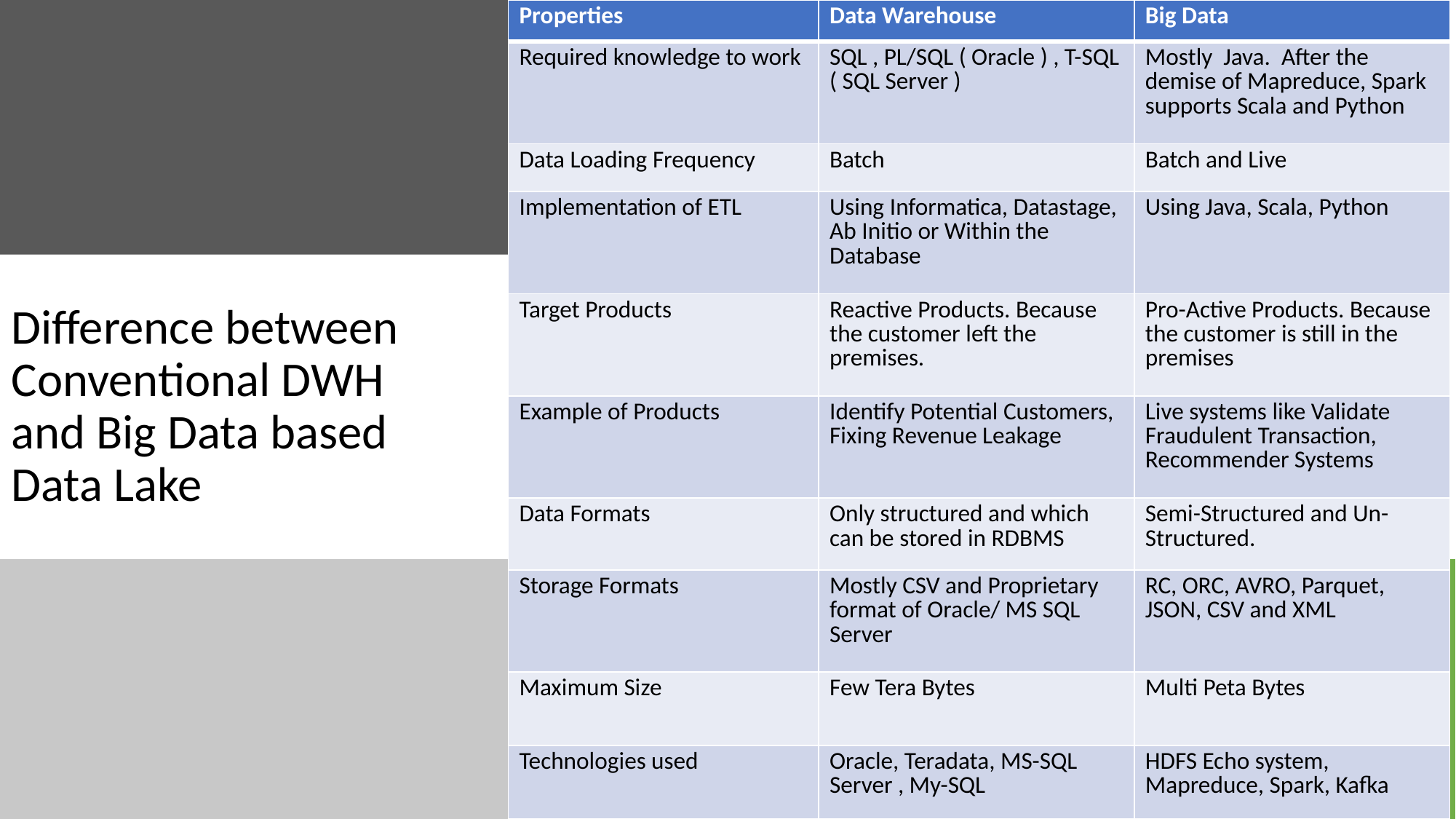

# Difference between Conventional DWH and Big Data based Data Lake
| Properties | Data Warehouse | Big Data |
| --- | --- | --- |
| Required knowledge to work | SQL , PL/SQL ( Oracle ) , T-SQL ( SQL Server ) | Mostly Java. After the demise of Mapreduce, Spark supports Scala and Python |
| Data Loading Frequency | Batch | Batch and Live |
| Implementation of ETL | Using Informatica, Datastage, Ab Initio or Within the Database | Using Java, Scala, Python |
| Target Products | Reactive Products. Because the customer left the premises. | Pro-Active Products. Because the customer is still in the premises |
| Example of Products | Identify Potential Customers, Fixing Revenue Leakage | Live systems like Validate Fraudulent Transaction, Recommender Systems |
| Data Formats | Only structured and which can be stored in RDBMS | Semi-Structured and Un-Structured. |
| Storage Formats | Mostly CSV and Proprietary format of Oracle/ MS SQL Server | RC, ORC, AVRO, Parquet, JSON, CSV and XML |
| Maximum Size | Few Tera Bytes | Multi Peta Bytes |
| Technologies used | Oracle, Teradata, MS-SQL Server , My-SQL | HDFS Echo system, Mapreduce, Spark, Kafka |